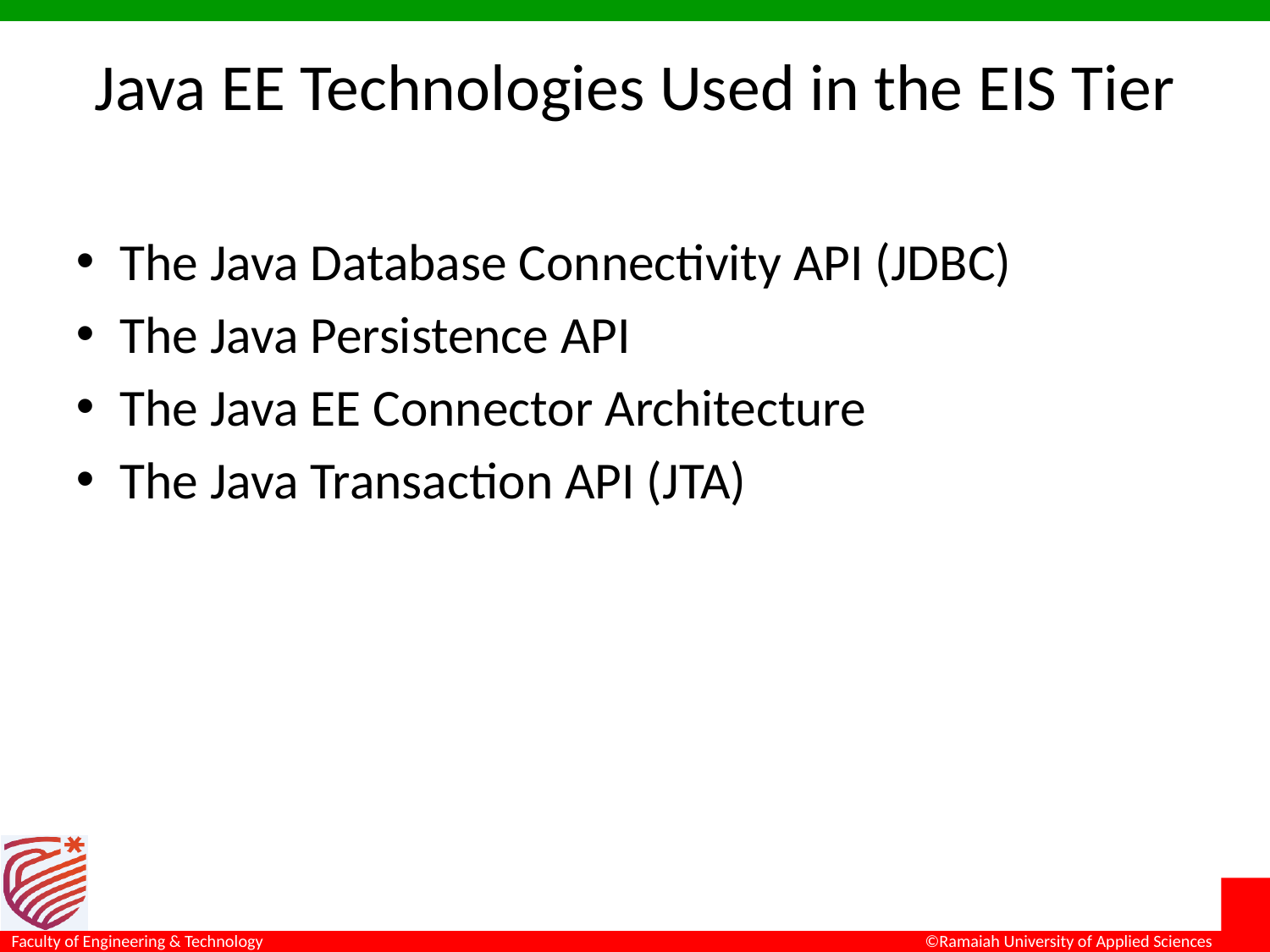

# Java EE Technologies Used in the EIS Tier
The Java Database Connectivity API (JDBC)
The Java Persistence API
The Java EE Connector Architecture
The Java Transaction API (JTA)